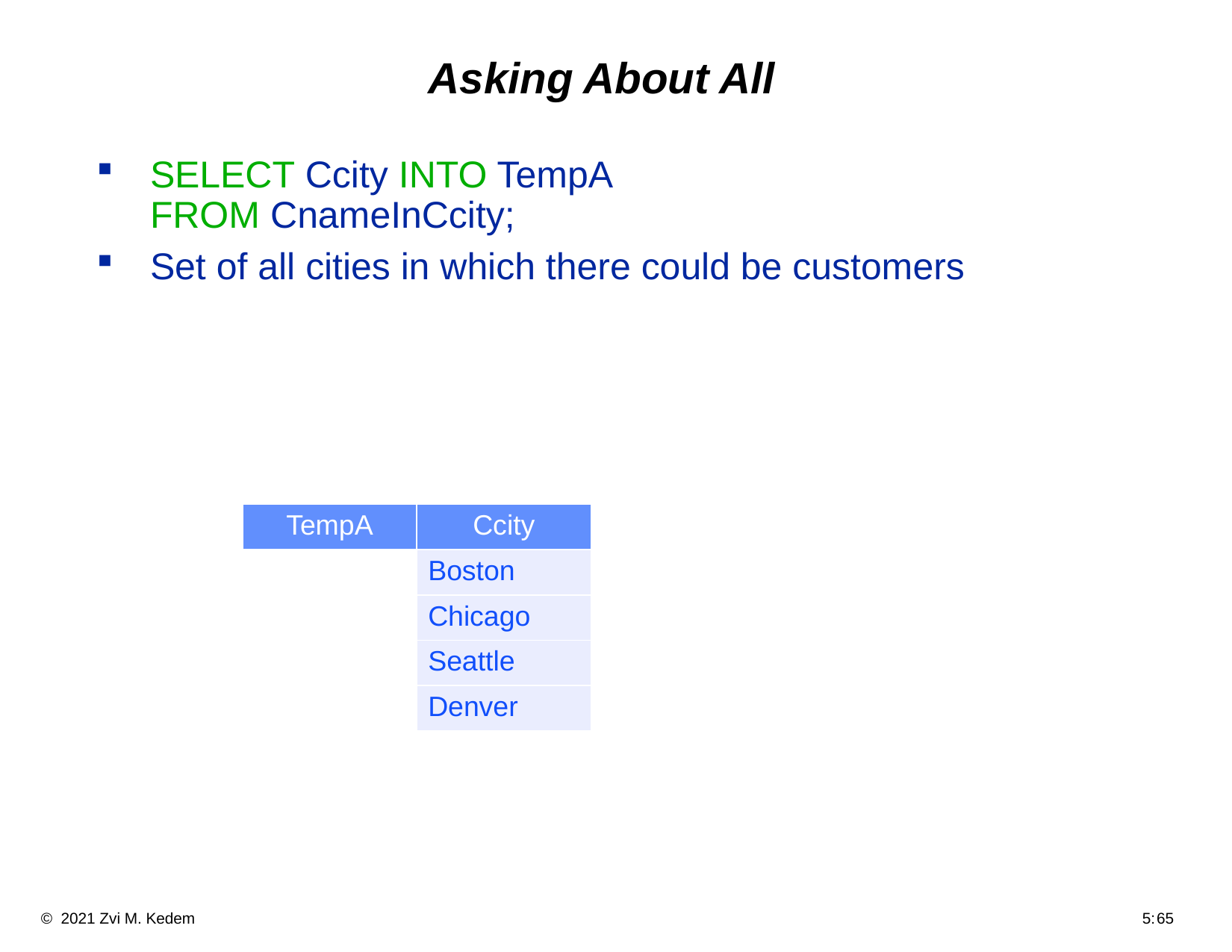

# Asking About All
SELECT Ccity INTO TempA
FROM CnameInCcity;
Set of all cities in which there could be customers

| TempA | Ccity |
| --- | --- |
|  | Boston |
|  | Chicago |
|  | Seattle |
|  | Denver |